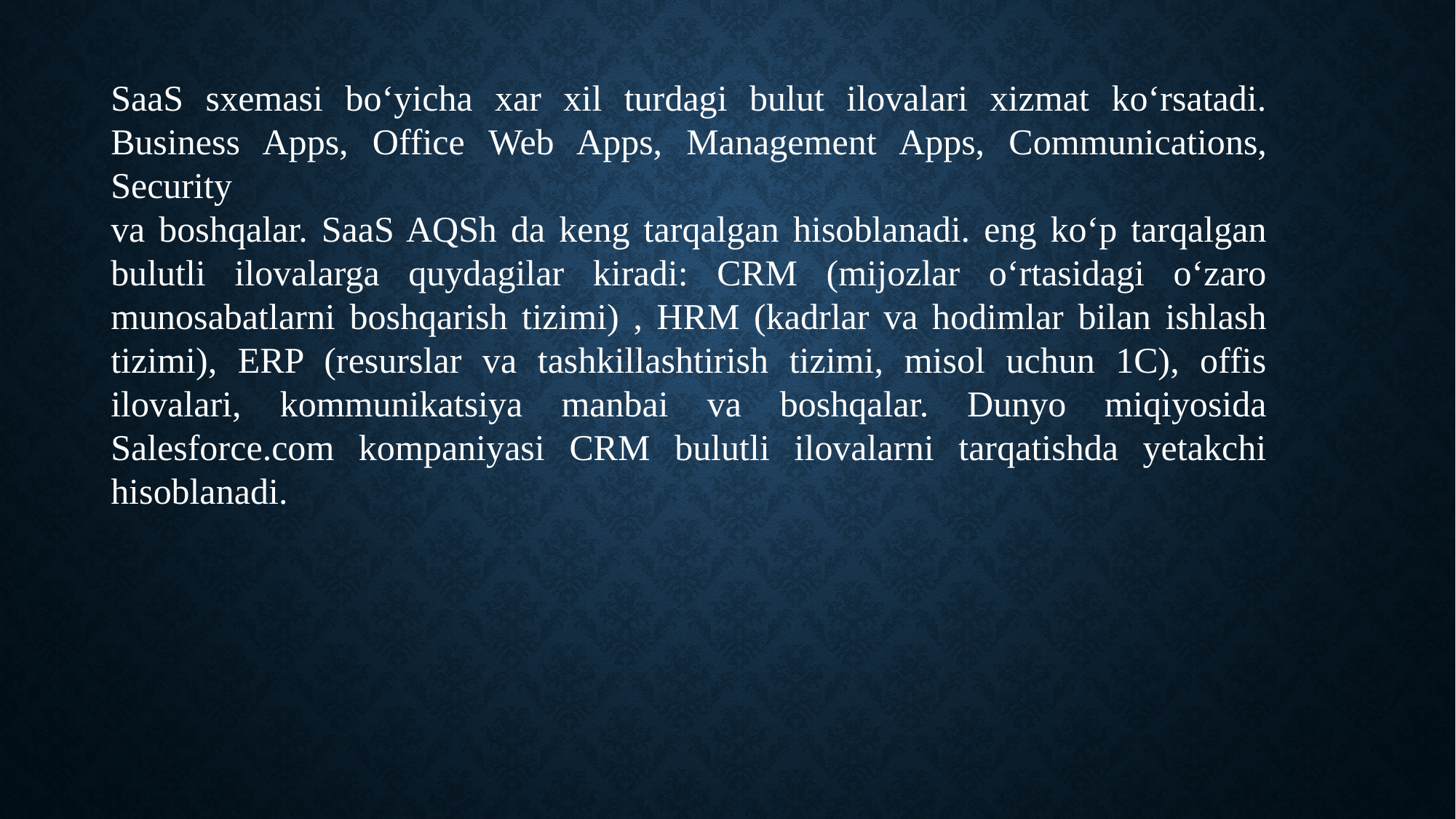

SaaS sxemasi boʻyicha xar xil turdagi bulut ilovalari xizmat koʻrsatadi.
Business Apps, Office Web Apps, Management Apps, Communications, Security
va boshqalar. SaaS AQSh da keng tarqalgan hisoblanadi. eng koʻp tarqalgan bulutli ilovalarga quydagilar kiradi: CRM (mijozlar oʻrtasidagi oʻzaro munosabatlarni boshqarish tizimi) , HRM (kadrlar va hodimlar bilan ishlash tizimi), ERP (resurslar va tashkillashtirish tizimi, misol uchun 1C), offis ilovalari, kommunikatsiya manbai va boshqalar. Dunyo miqiyosida Salesforce.com kompaniyasi CRM bulutli ilovalarni tarqatishda yetakchi hisoblanadi.